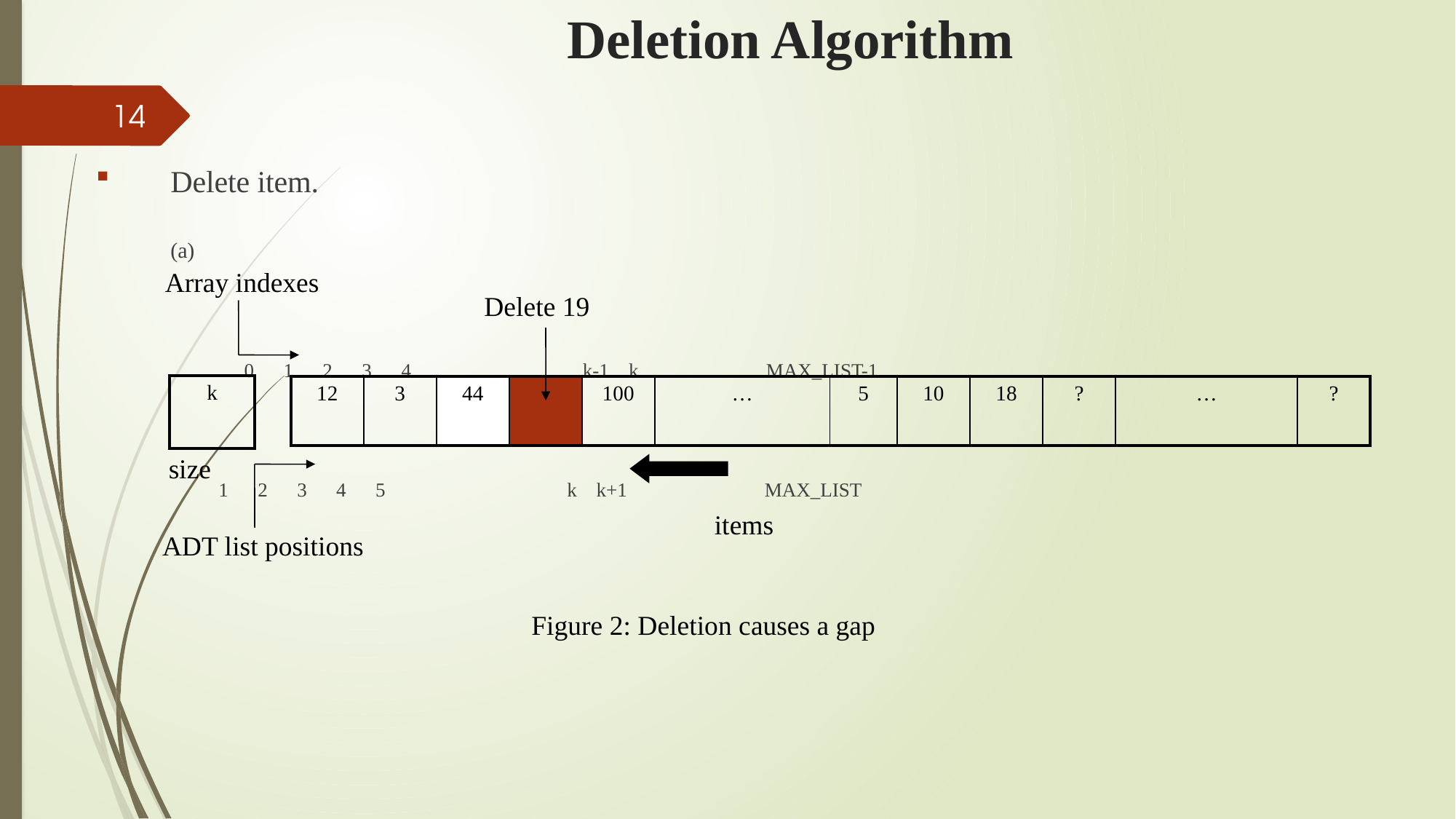

# Deletion Algorithm
14
Delete item.

	(a)

	               0      1      2      3      4                                   k-1    k                          MAX_LIST-1

                         1      2      3      4      5                                     k    k+1                            MAX_LIST

Array indexes
Delete 19

| k |
| --- |
| 12 | 3 | 44 |  | 100 | … | 5 | 10 | 18 | ? | … | ? |
| --- | --- | --- | --- | --- | --- | --- | --- | --- | --- | --- | --- |
size

items
ADT list positions
Figure 2: Deletion causes a gap